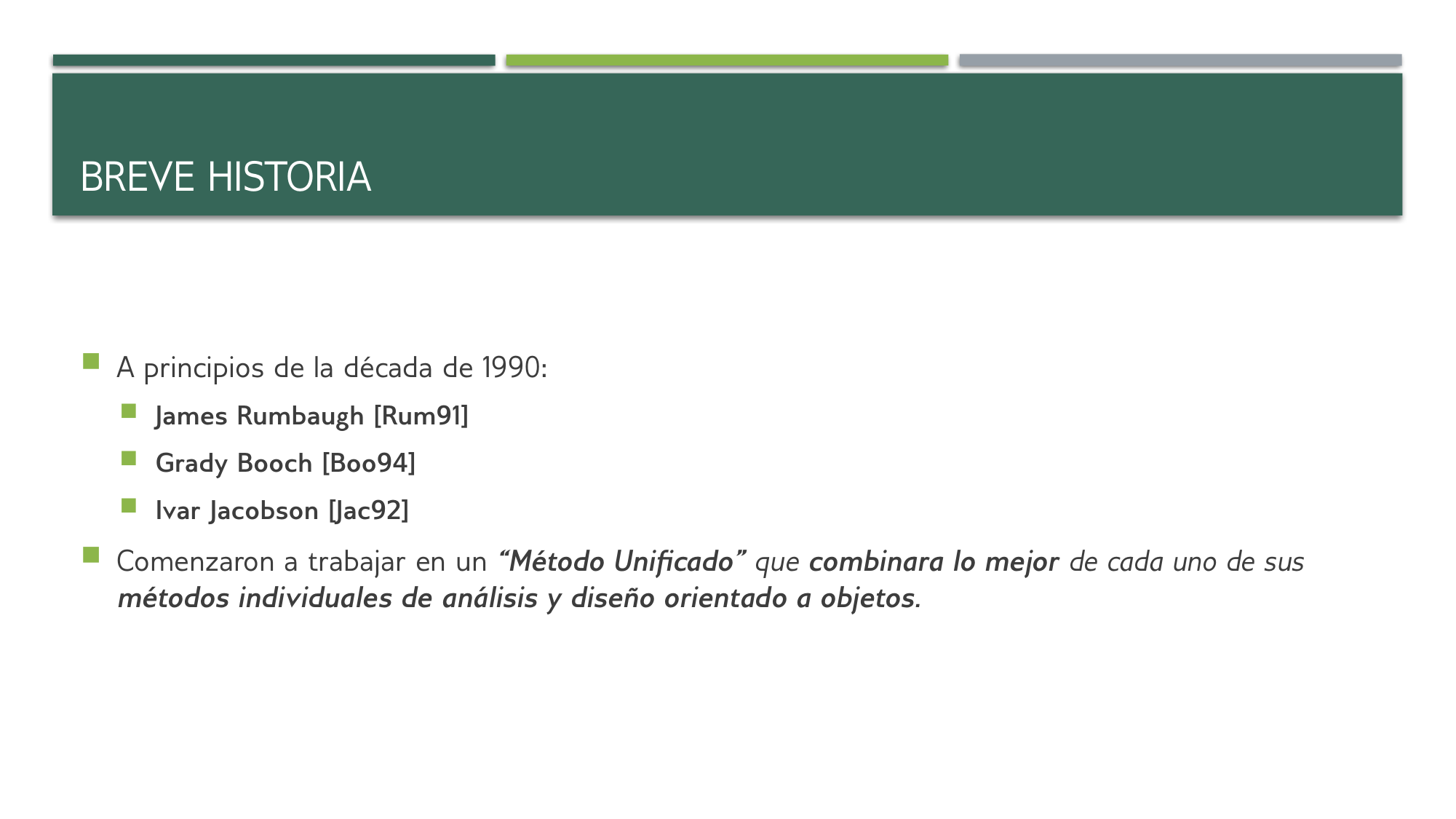

# Breve historia
A principios de la década de 1990:
James Rumbaugh [Rum91]
Grady Booch [Boo94]
Ivar Jacobson [Jac92]
Comenzaron a trabajar en un “Método Unificado” que combinara lo mejor de cada uno de sus métodos individuales de análisis y diseño orientado a objetos.